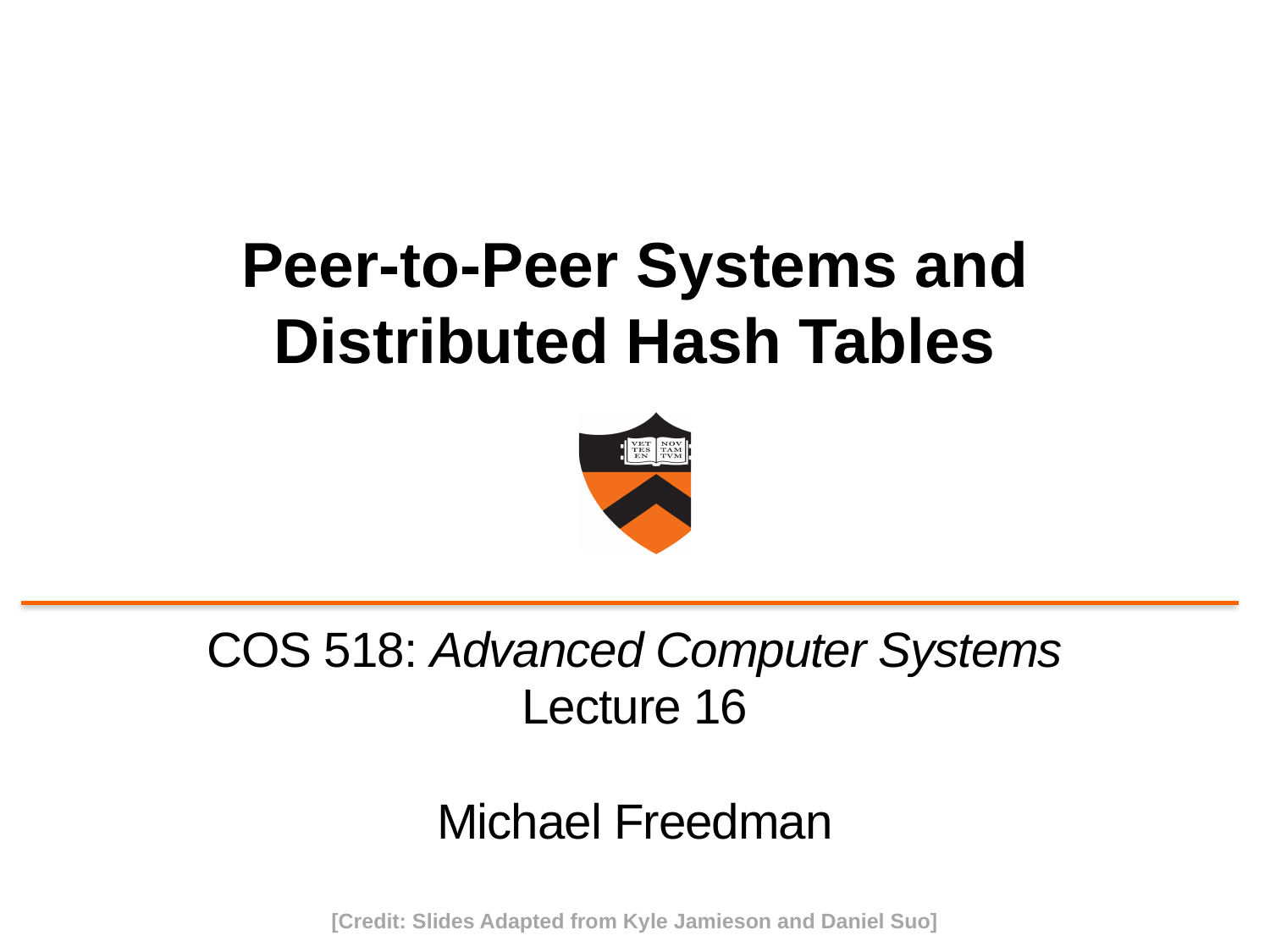

# Peer-to-Peer Systems and Distributed Hash Tables
COS 518: Advanced Computer Systems
Lecture 16

Michael Freedman
[Credit: Slides Adapted from Kyle Jamieson and Daniel Suo]